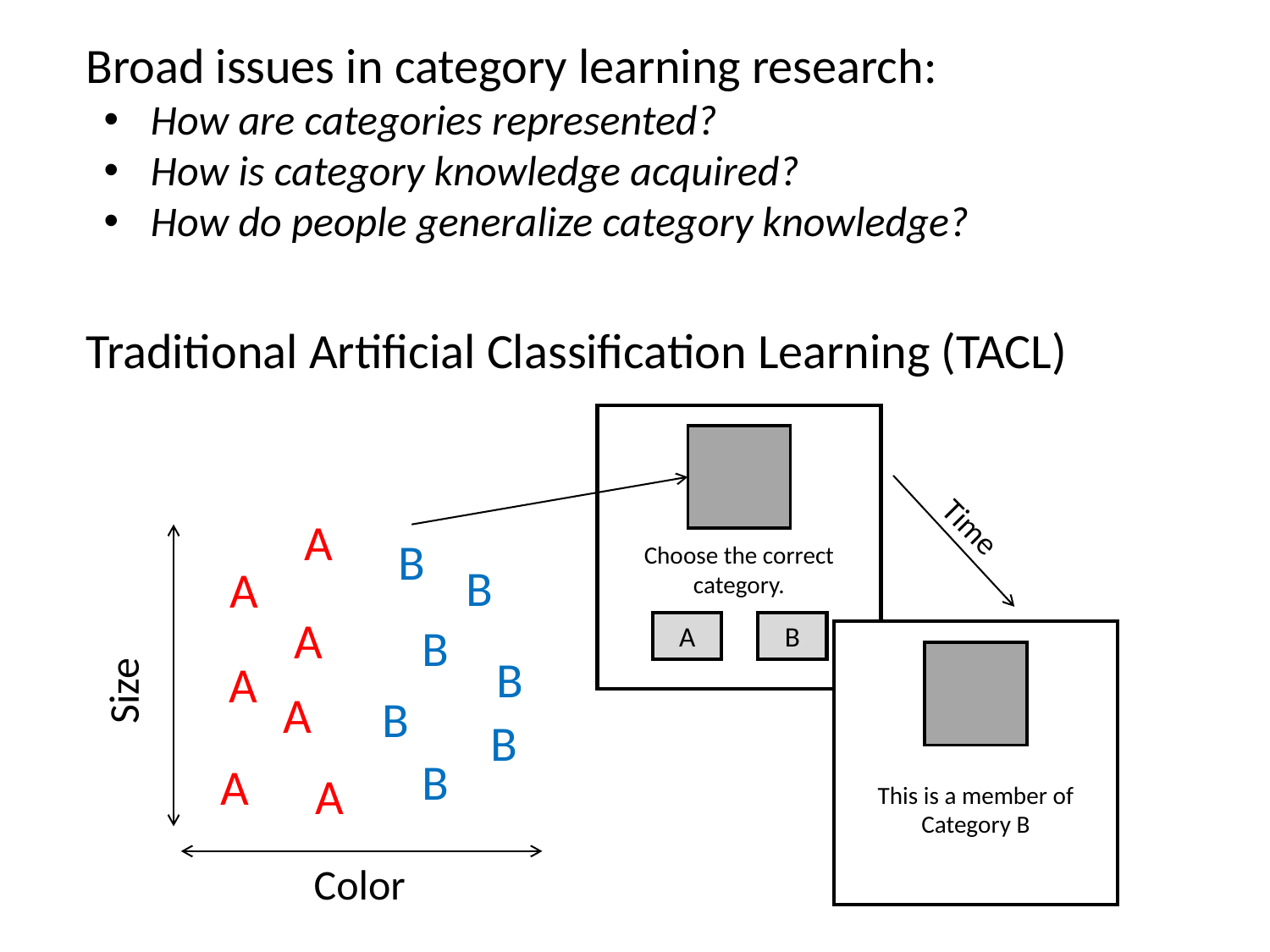

Broad issues in category learning research:
How are categories represented?
How is category knowledge acquired?
How do people generalize category knowledge?

Traditional Artificial Classification Learning (TACL)

Choose the correct category.
A
B
Time
A
B
B
A
A
B
B
A
A
B
B
B
A
A
Size
Color

This is a member of Category B